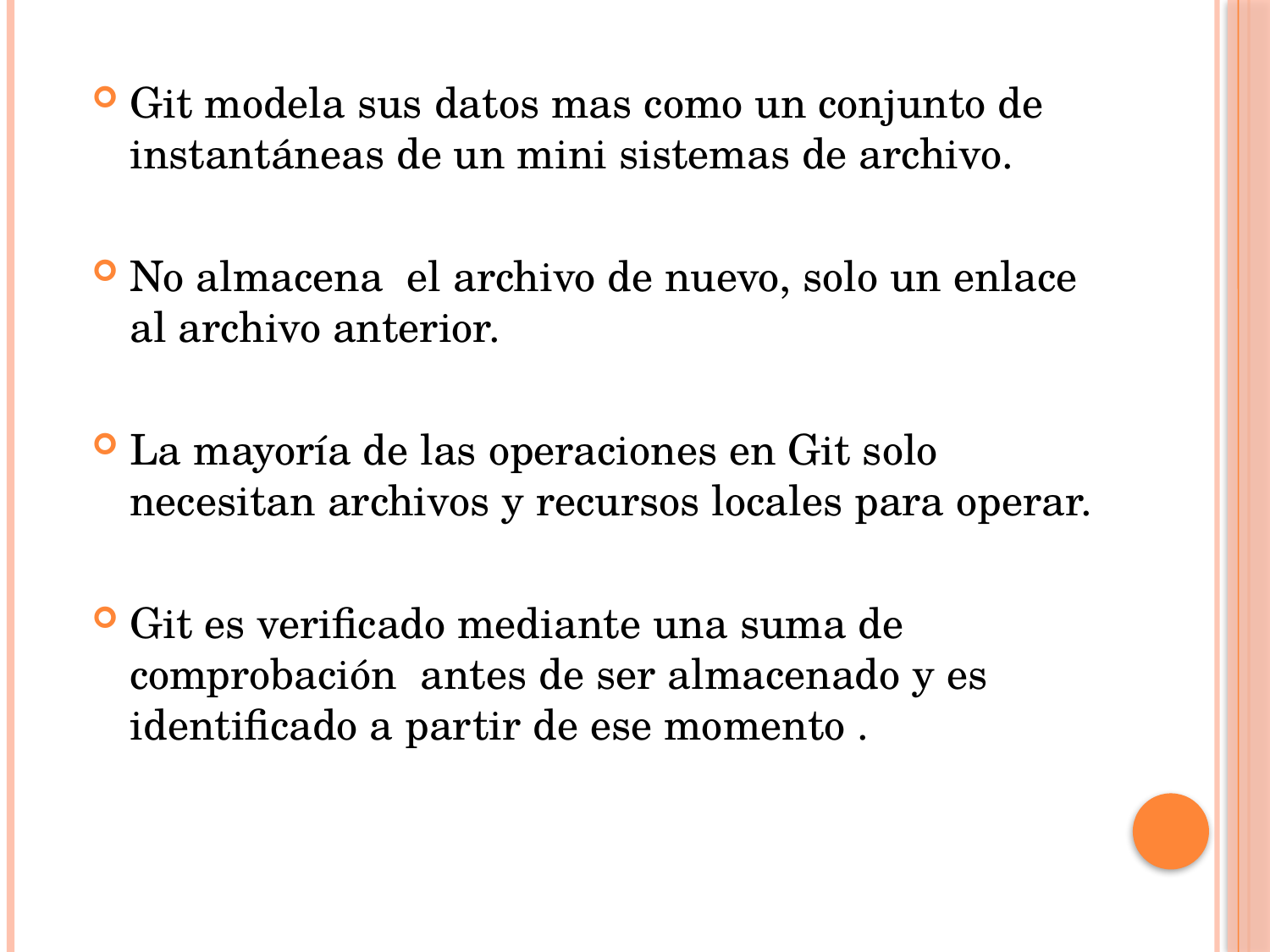

Git modela sus datos mas como un conjunto de instantáneas de un mini sistemas de archivo.

No almacena  el archivo de nuevo, solo un enlace al archivo anterior.

La mayoría de las operaciones en Git solo necesitan archivos y recursos locales para operar.

Git es verificado mediante una suma de  comprobación  antes de ser almacenado y es identificado a partir de ese momento .